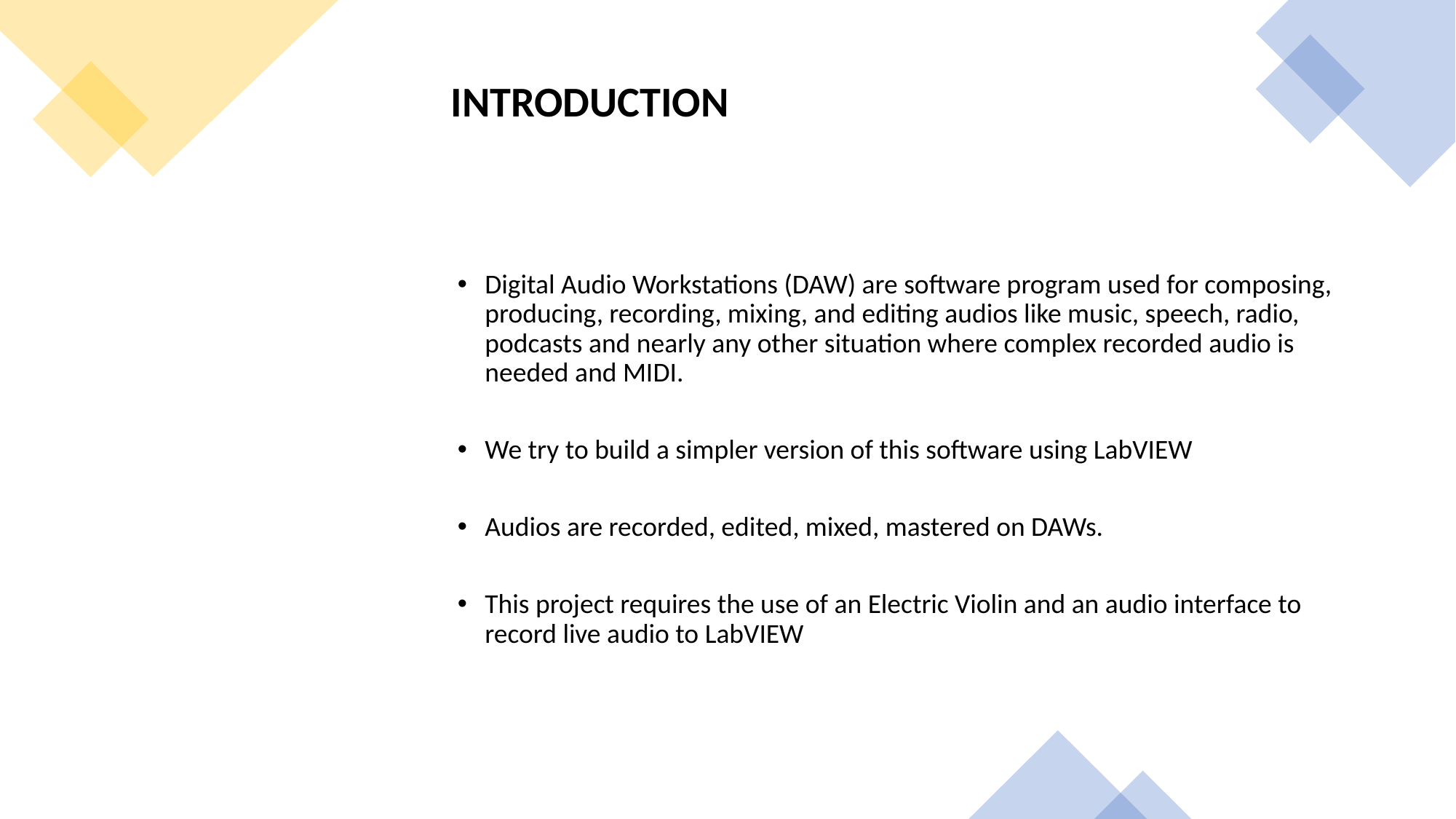

INTRODUCTION

Digital Audio Workstations (DAW) are software program used for composing, producing, recording, mixing, and editing audios like music, speech, radio, podcasts and nearly any other situation where complex recorded audio is needed and MIDI.

We try to build a simpler version of this software using LabVIEW

Audios are recorded, edited, mixed, mastered on DAWs.

This project requires the use of an Electric Violin and an audio interface to record live audio to LabVIEW